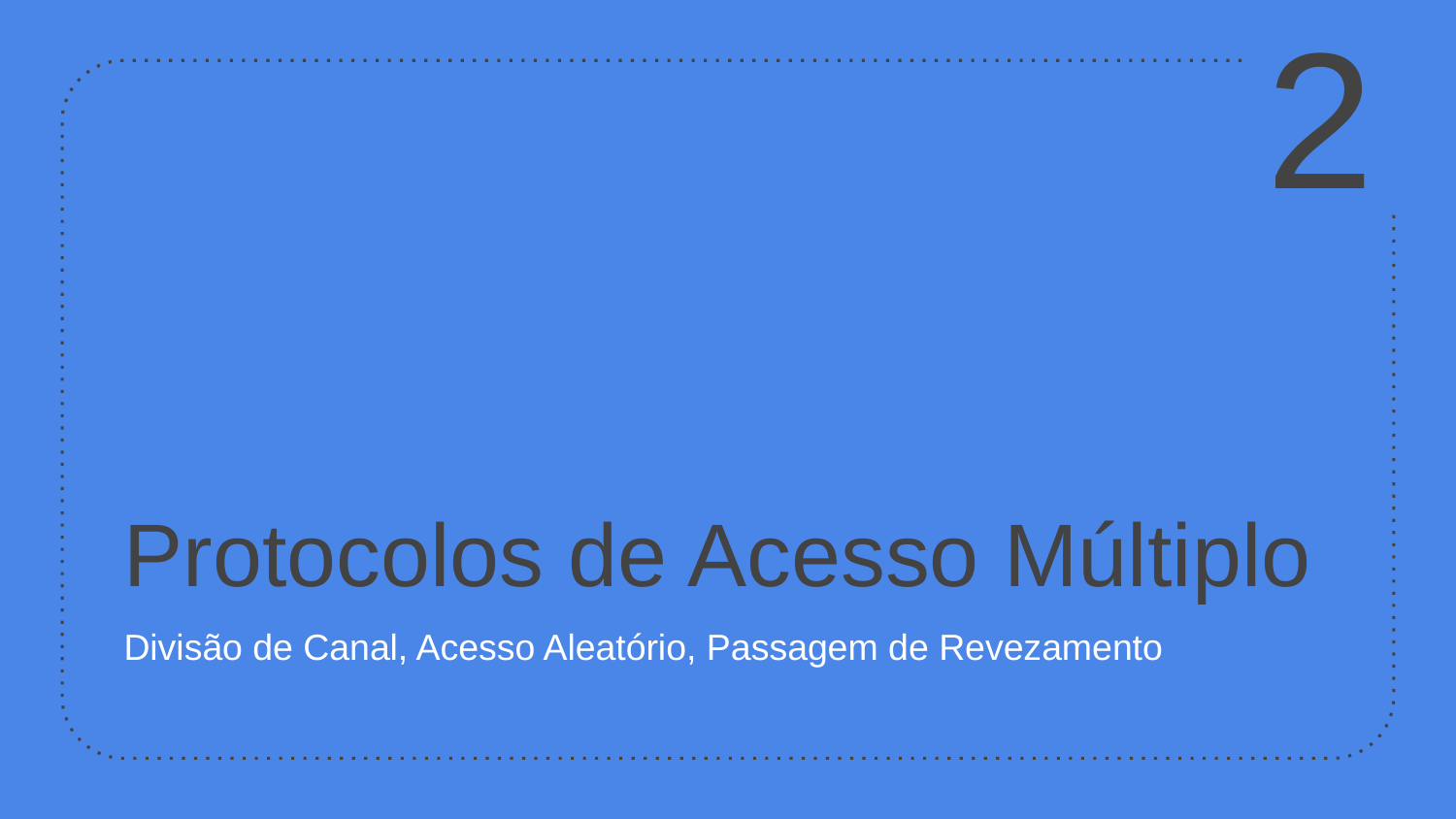

2
# Protocolos de Acesso Múltiplo
Divisão de Canal, Acesso Aleatório, Passagem de Revezamento